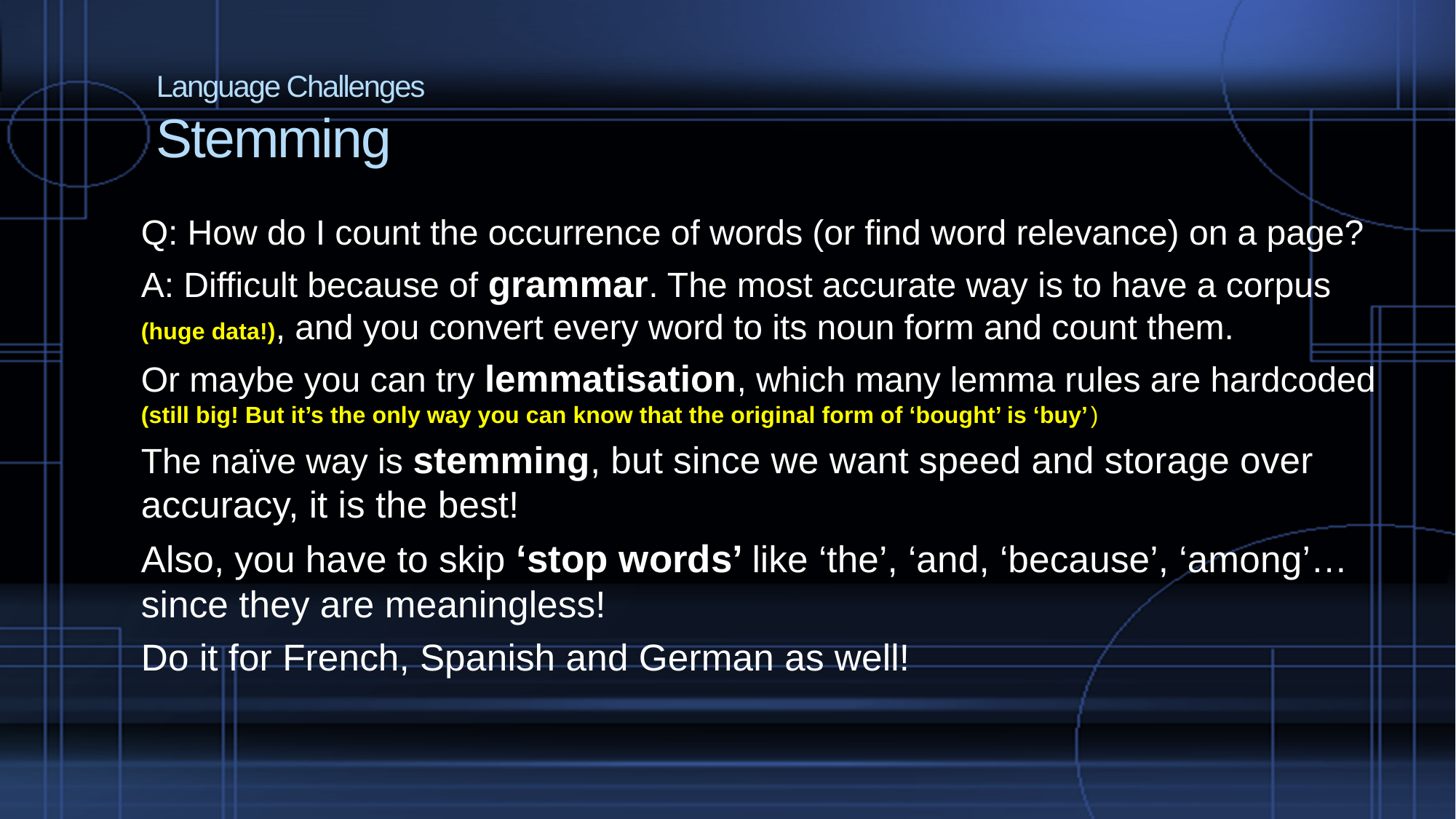

# Language Challenges Stemming
Q: How do I count the occurrence of words (or find word relevance) on a page?
A: Difficult because of grammar. The most accurate way is to have a corpus (huge data!), and you convert every word to its noun form and count them.
Or maybe you can try lemmatisation, which many lemma rules are hardcoded (still big! But it’s the only way you can know that the original form of ‘bought’ is ‘buy’)
The naïve way is stemming, but since we want speed and storage over accuracy, it is the best!
Also, you have to skip ‘stop words’ like ‘the’, ‘and, ‘because’, ‘among’… since they are meaningless!
Do it for French, Spanish and German as well!